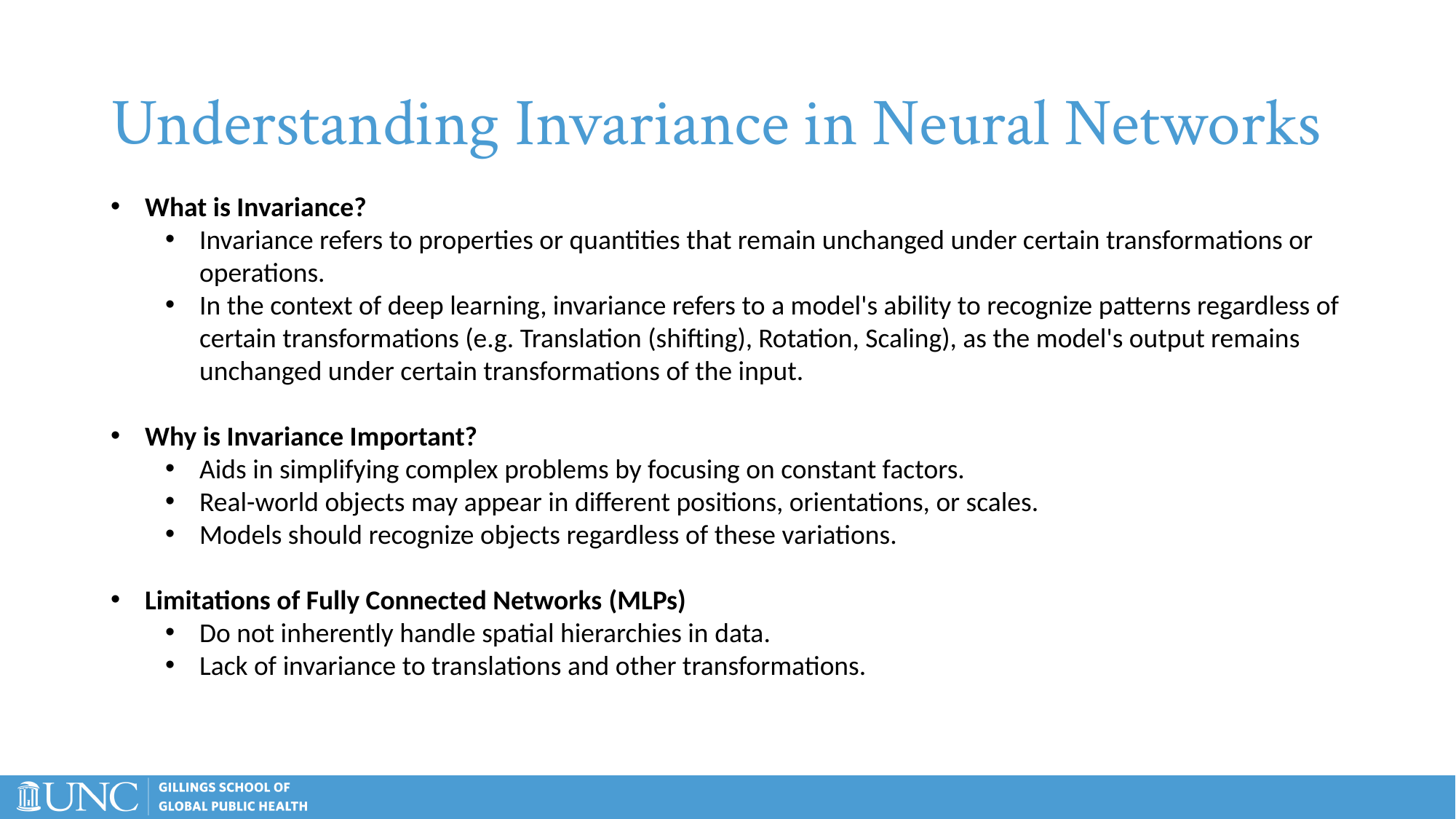

# Understanding Invariance in Neural Networks
What is Invariance?
Invariance refers to properties or quantities that remain unchanged under certain transformations or operations.
In the context of deep learning, invariance refers to a model's ability to recognize patterns regardless of certain transformations (e.g. Translation (shifting), Rotation, Scaling), as the model's output remains unchanged under certain transformations of the input.

Why is Invariance Important?
Aids in simplifying complex problems by focusing on constant factors.
Real-world objects may appear in different positions, orientations, or scales.
Models should recognize objects regardless of these variations.

Limitations of Fully Connected Networks (MLPs)
Do not inherently handle spatial hierarchies in data.
Lack of invariance to translations and other transformations.